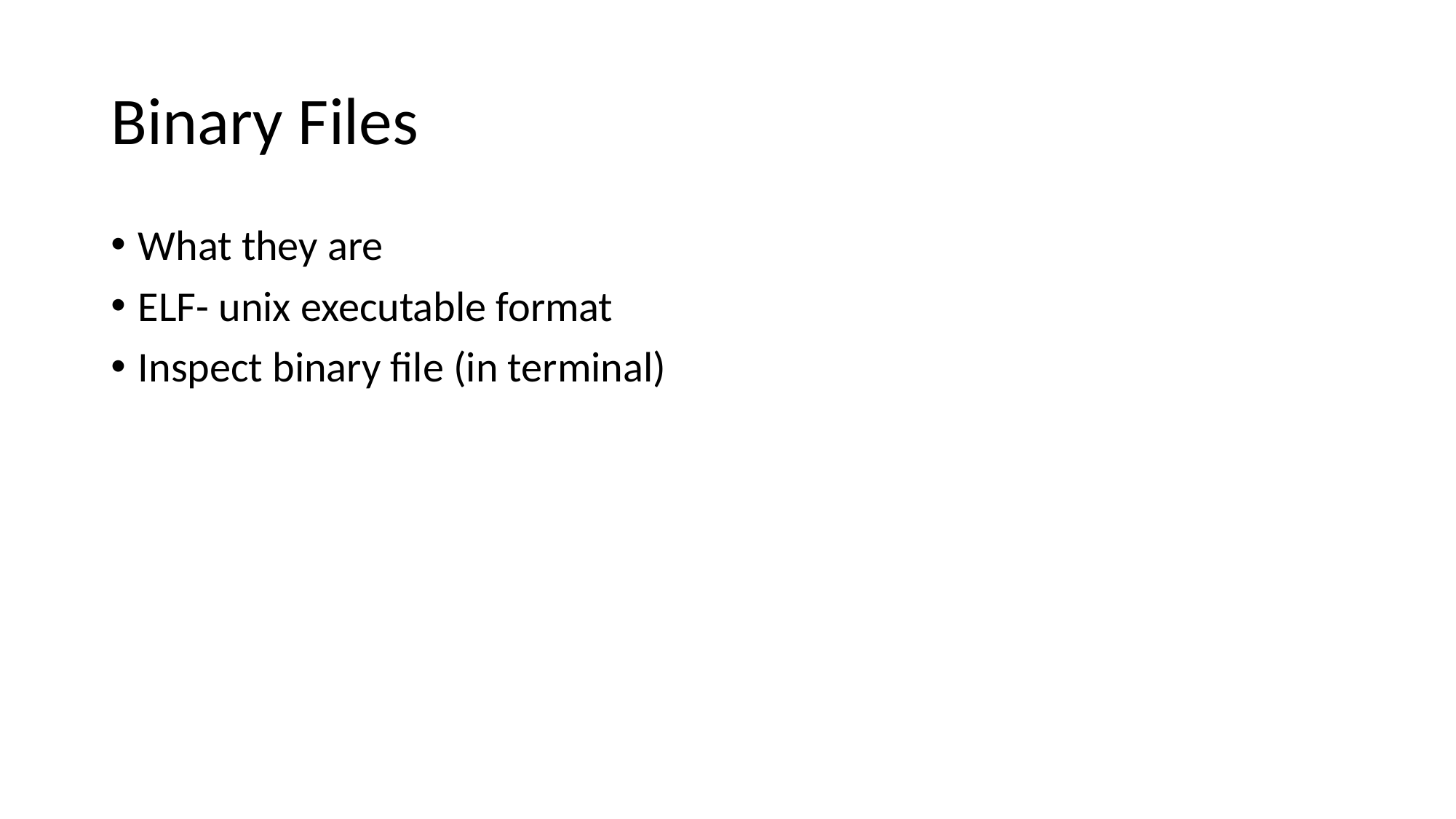

# Binary Files
What they are
ELF- unix executable format
Inspect binary file (in terminal)